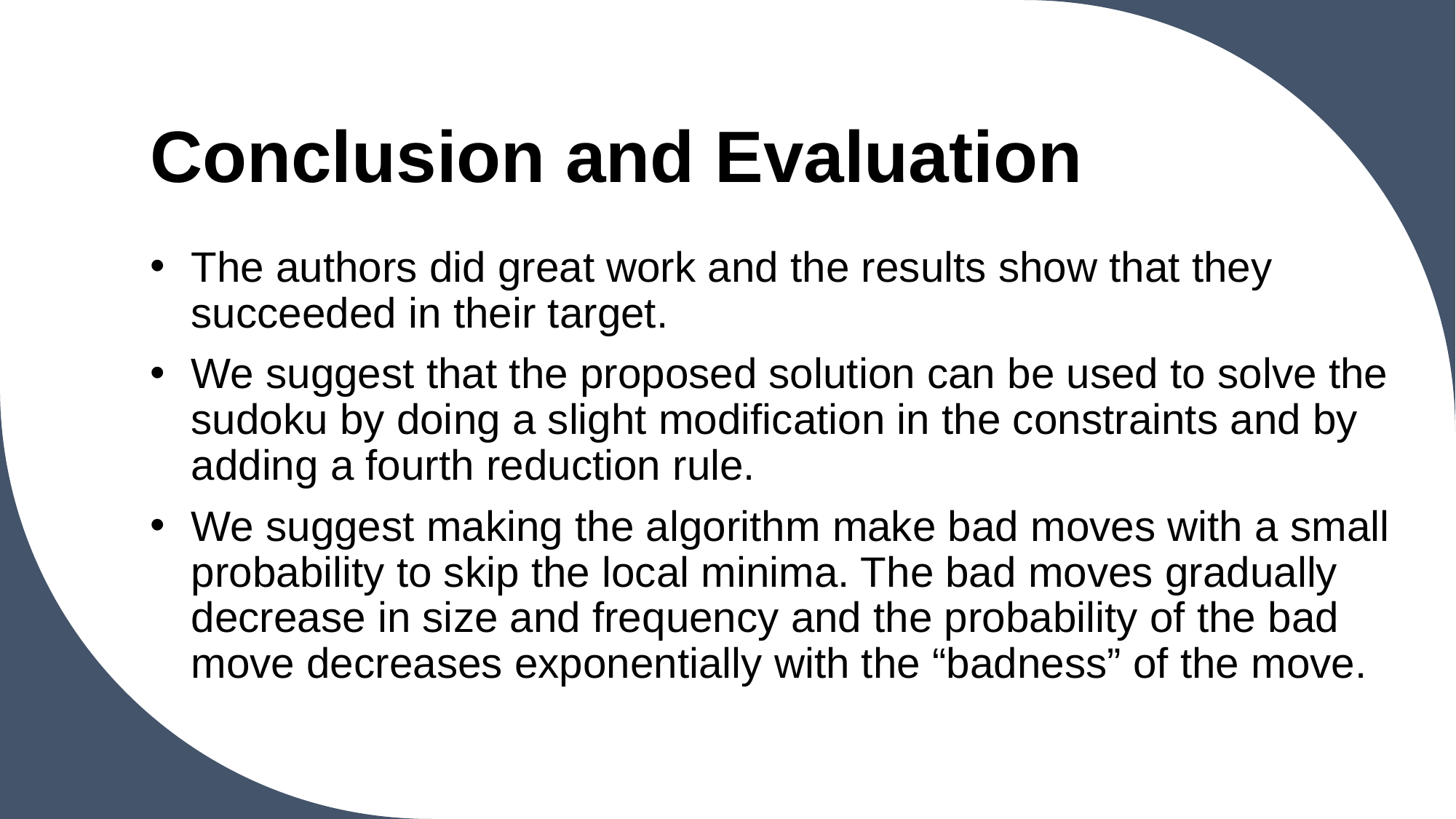

# Conclusion and Evaluation
The authors did great work and the results show that they succeeded in their target.
We suggest that the proposed solution can be used to solve the sudoku by doing a slight modification in the constraints and by adding a fourth reduction rule.
We suggest making the algorithm make bad moves with a small probability to skip the local minima. The bad moves gradually decrease in size and frequency and the probability of the bad move decreases exponentially with the “badness” of the move.